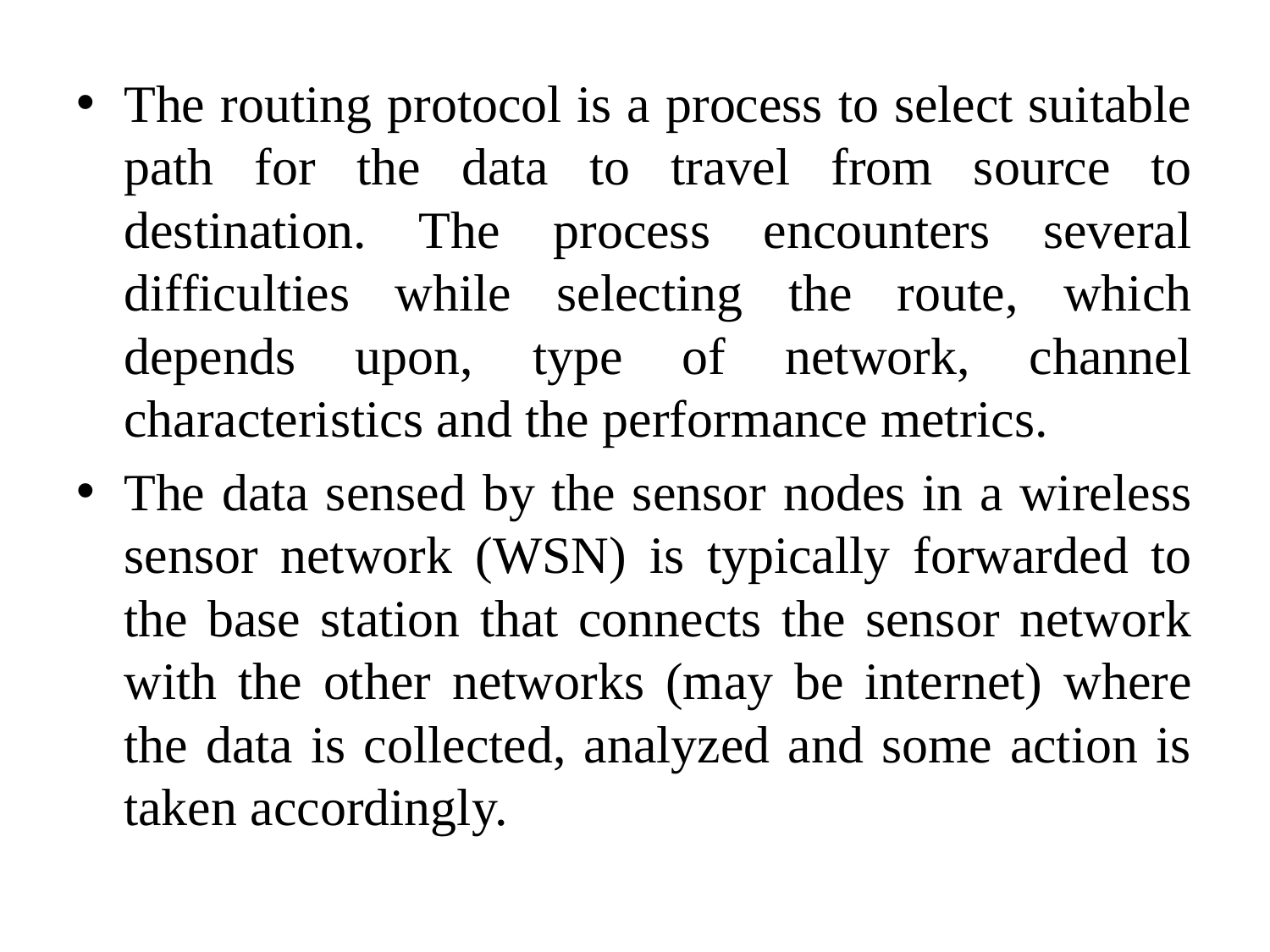

#
The routing protocol is a process to select suitable path for the data to travel from source to destination. The process encounters several difficulties while selecting the route, which depends upon, type of network, channel characteristics and the performance metrics.
The data sensed by the sensor nodes in a wireless sensor network (WSN) is typically forwarded to the base station that connects the sensor network with the other networks (may be internet) where the data is collected, analyzed and some action is taken accordingly.